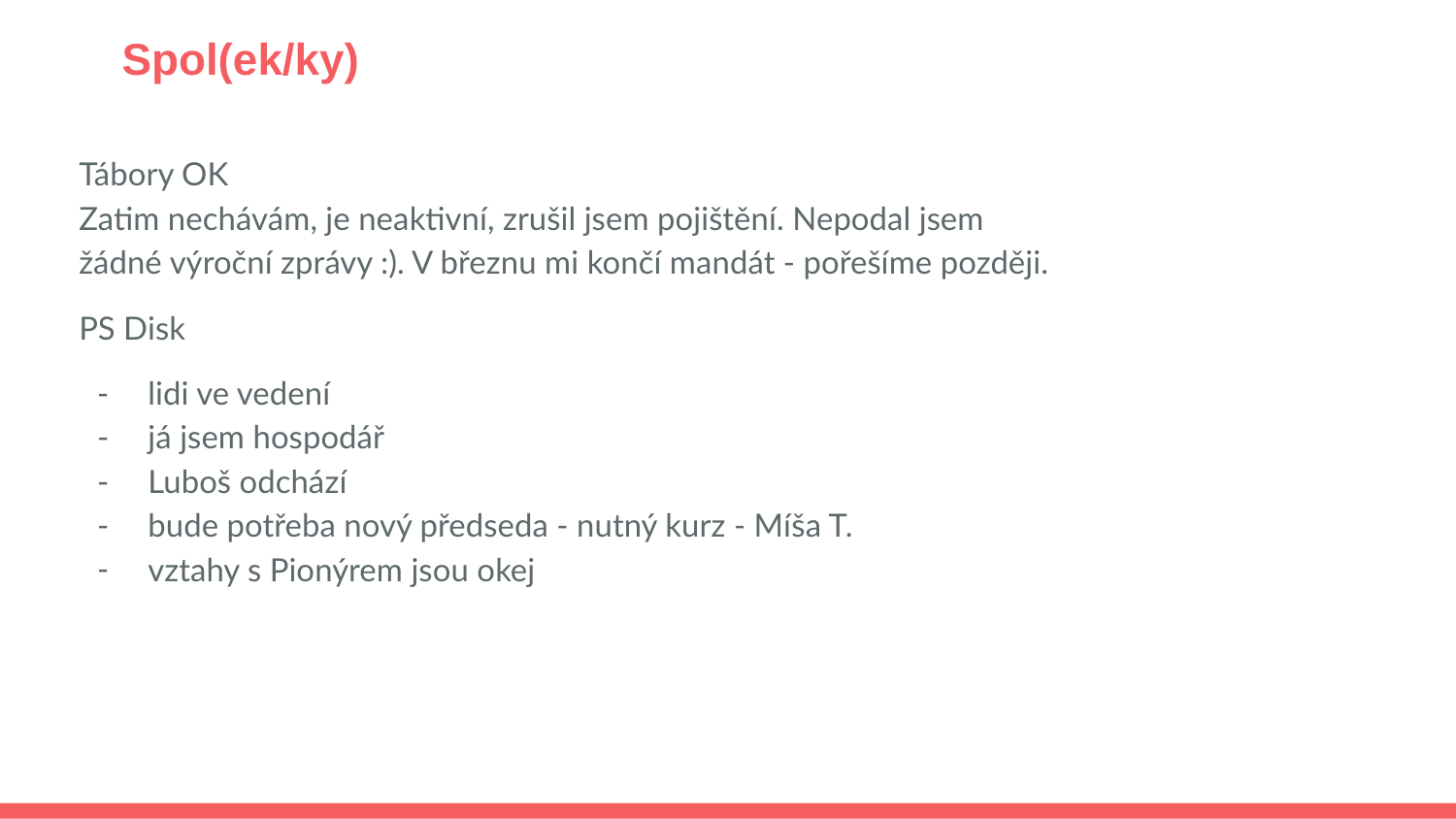

# Spol(ek/ky)
Tábory OK
Zatim nechávám, je neaktivní, zrušil jsem pojištění. Nepodal jsem žádné výroční zprávy :). V březnu mi končí mandát - pořešíme později.
PS Disk
lidi ve vedení
já jsem hospodář
Luboš odchází
bude potřeba nový předseda - nutný kurz - Míša T.
vztahy s Pionýrem jsou okej